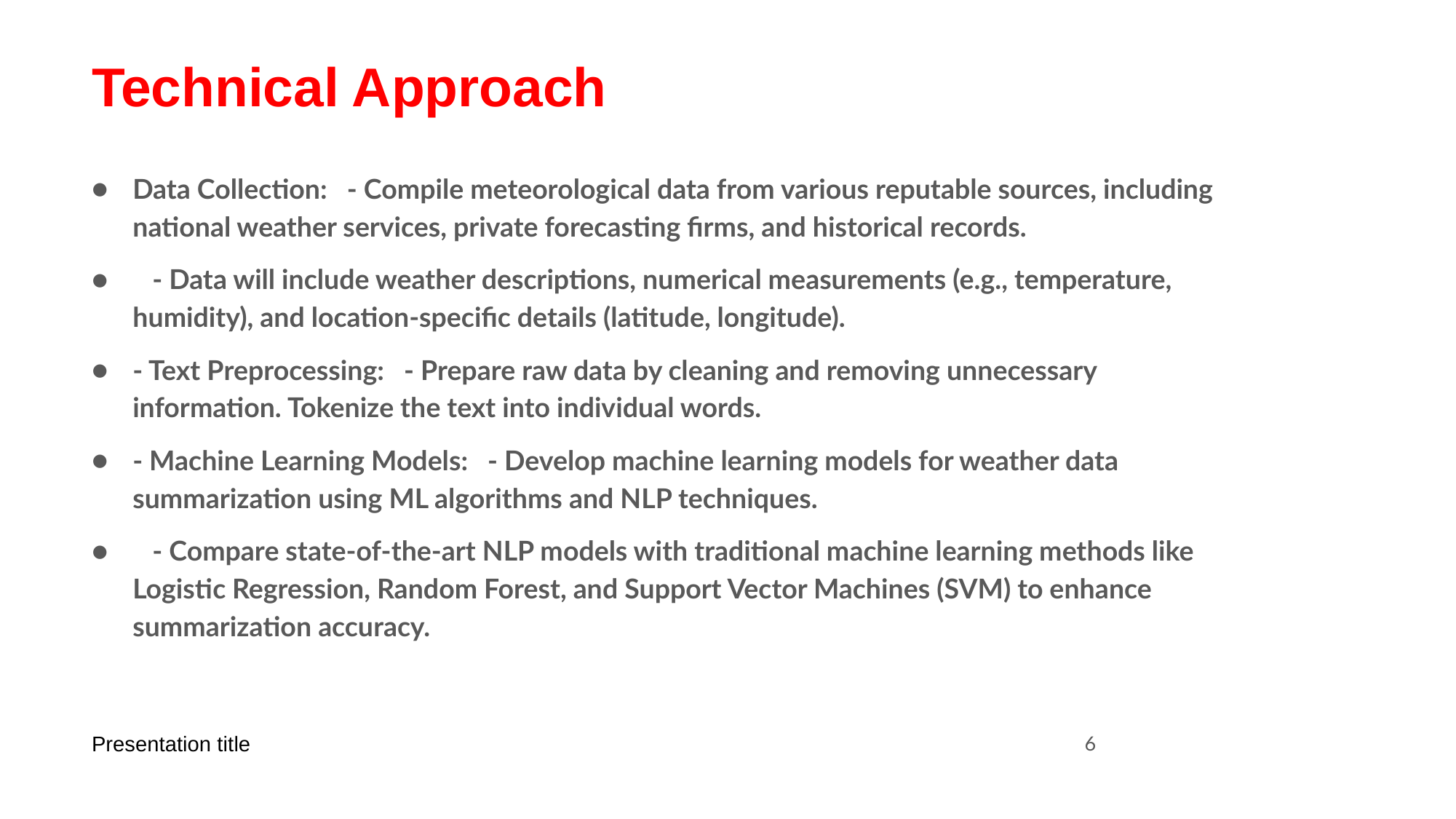

# Technical Approach
Data Collection:   - Compile meteorological data from various reputable sources, including national weather services, private forecasting firms, and historical records.
   - Data will include weather descriptions, numerical measurements (e.g., temperature, humidity), and location-specific details (latitude, longitude).
- Text Preprocessing:   - Prepare raw data by cleaning and removing unnecessary information. Tokenize the text into individual words.
- Machine Learning Models:   - Develop machine learning models for weather data summarization using ML algorithms and NLP techniques.
   - Compare state-of-the-art NLP models with traditional machine learning methods like Logistic Regression, Random Forest, and Support Vector Machines (SVM) to enhance summarization accuracy.
Presentation title
6